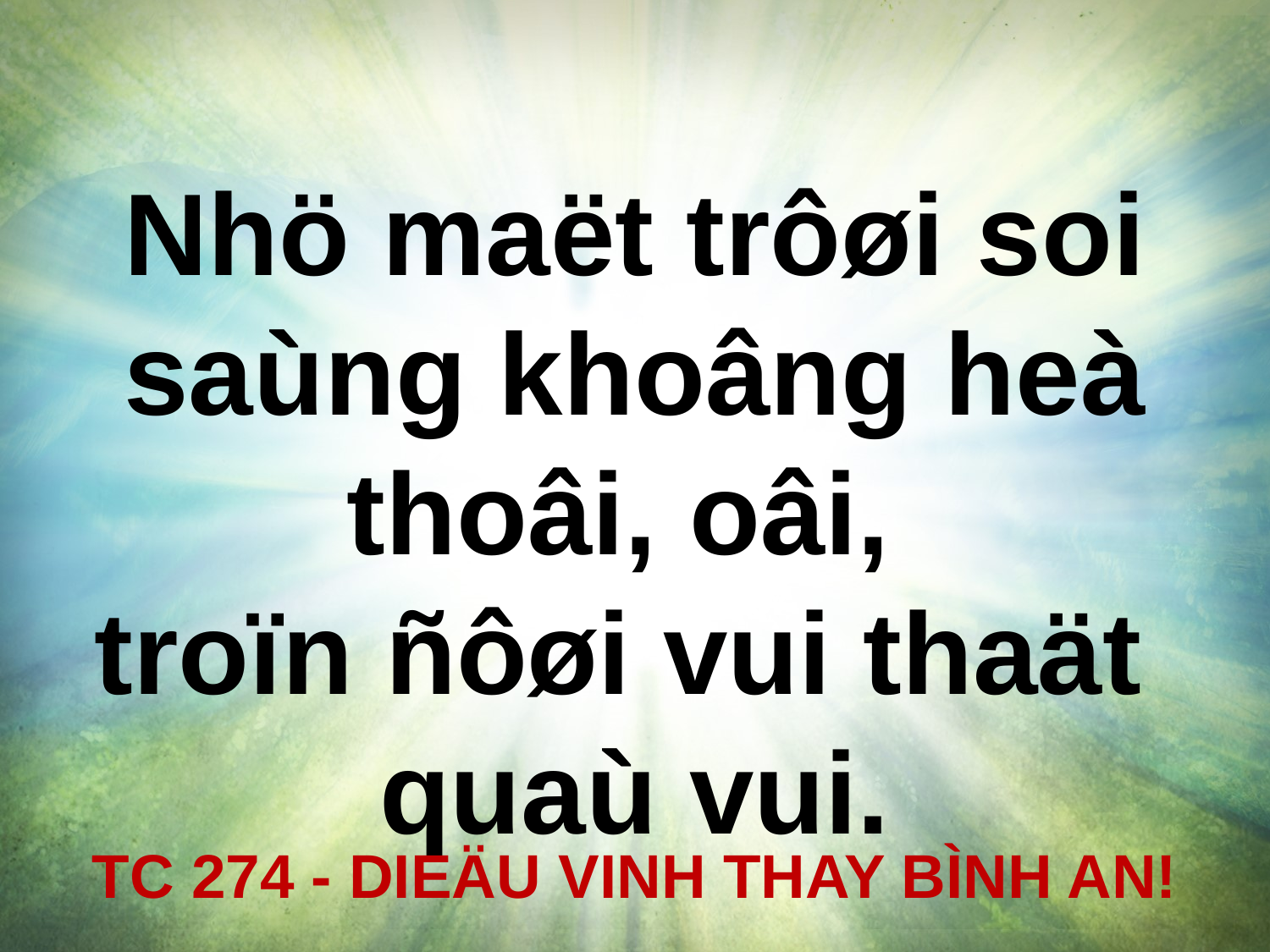

Nhö maët trôøi soi saùng khoâng heà thoâi, oâi,
troïn ñôøi vui thaät
quaù vui.
TC 274 - DIEÄU VINH THAY BÌNH AN!